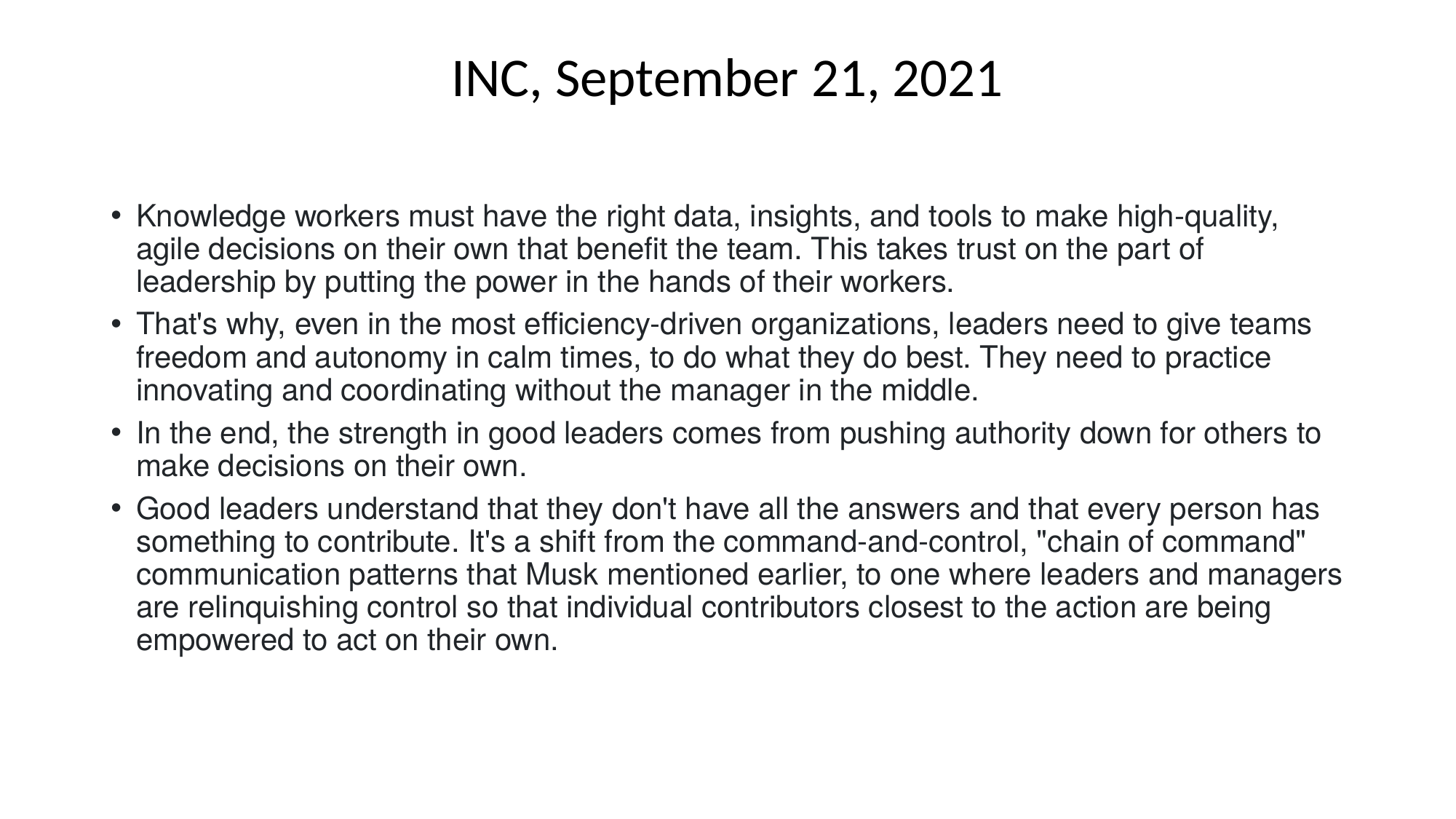

# INC, September 21, 2021
Knowledge workers must have the right data, insights, and tools to make high-quality, agile decisions on their own that benefit the team. This takes trust on the part of leadership by putting the power in the hands of their workers.
That's why, even in the most efficiency-driven organizations, leaders need to give teams freedom and autonomy in calm times, to do what they do best. They need to practice innovating and coordinating without the manager in the middle.
In the end, the strength in good leaders comes from pushing authority down for others to make decisions on their own.
Good leaders understand that they don't have all the answers and that every person has something to contribute. It's a shift from the command-and-control, "chain of command" communication patterns that Musk mentioned earlier, to one where leaders and managers are relinquishing control so that individual contributors closest to the action are being empowered to act on their own.